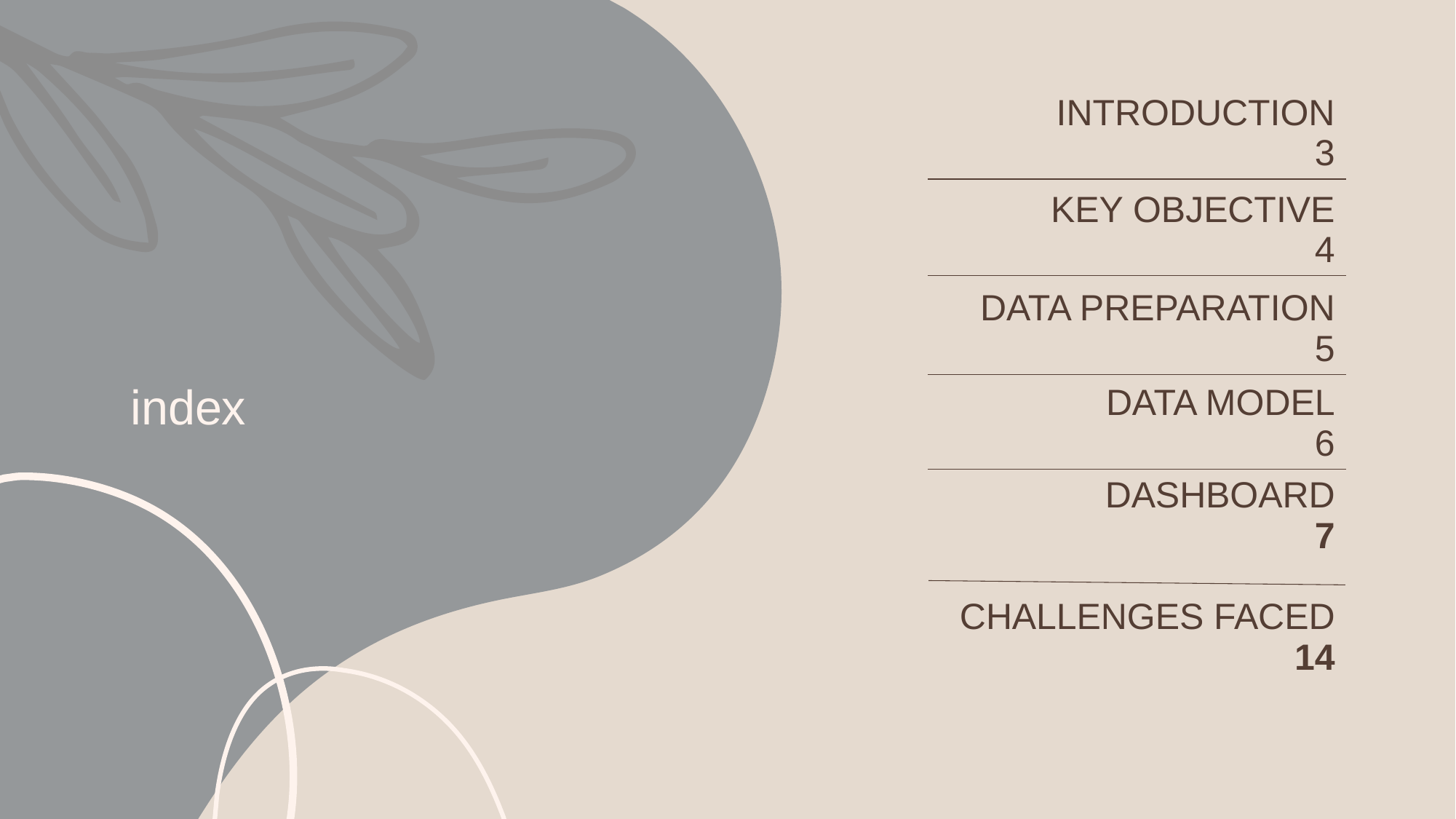

| INTRODUCTION 3 |
| --- |
| KEY OBJECTIVE 4 |
| DATA PREPARATION 5 |
| DATA MODEL 6 |
| DASHBOARD 7 CHALLENGES FACED 14 |
# index